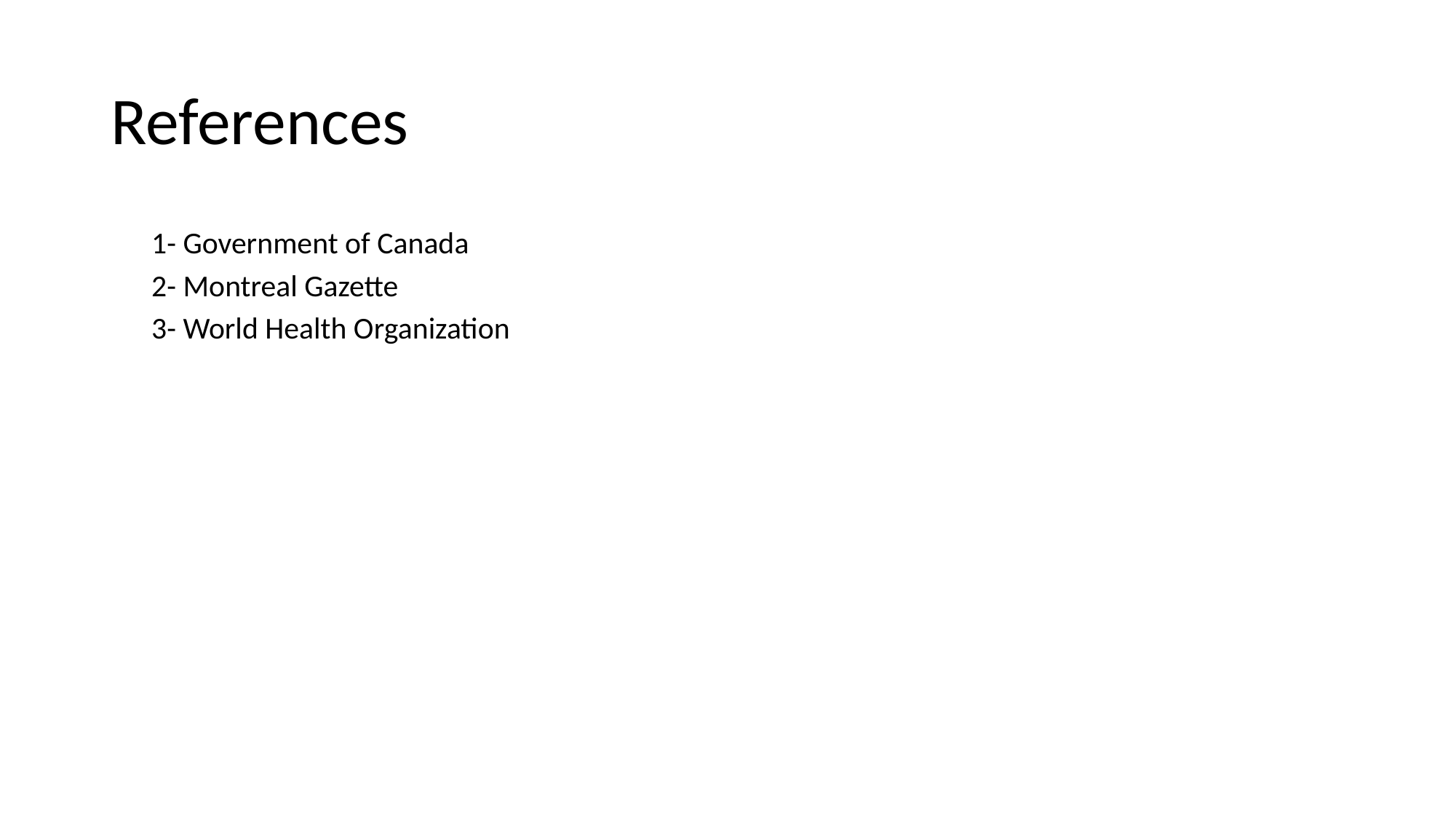

# References
1- Government of Canada
2- Montreal Gazette
3- World Health Organization